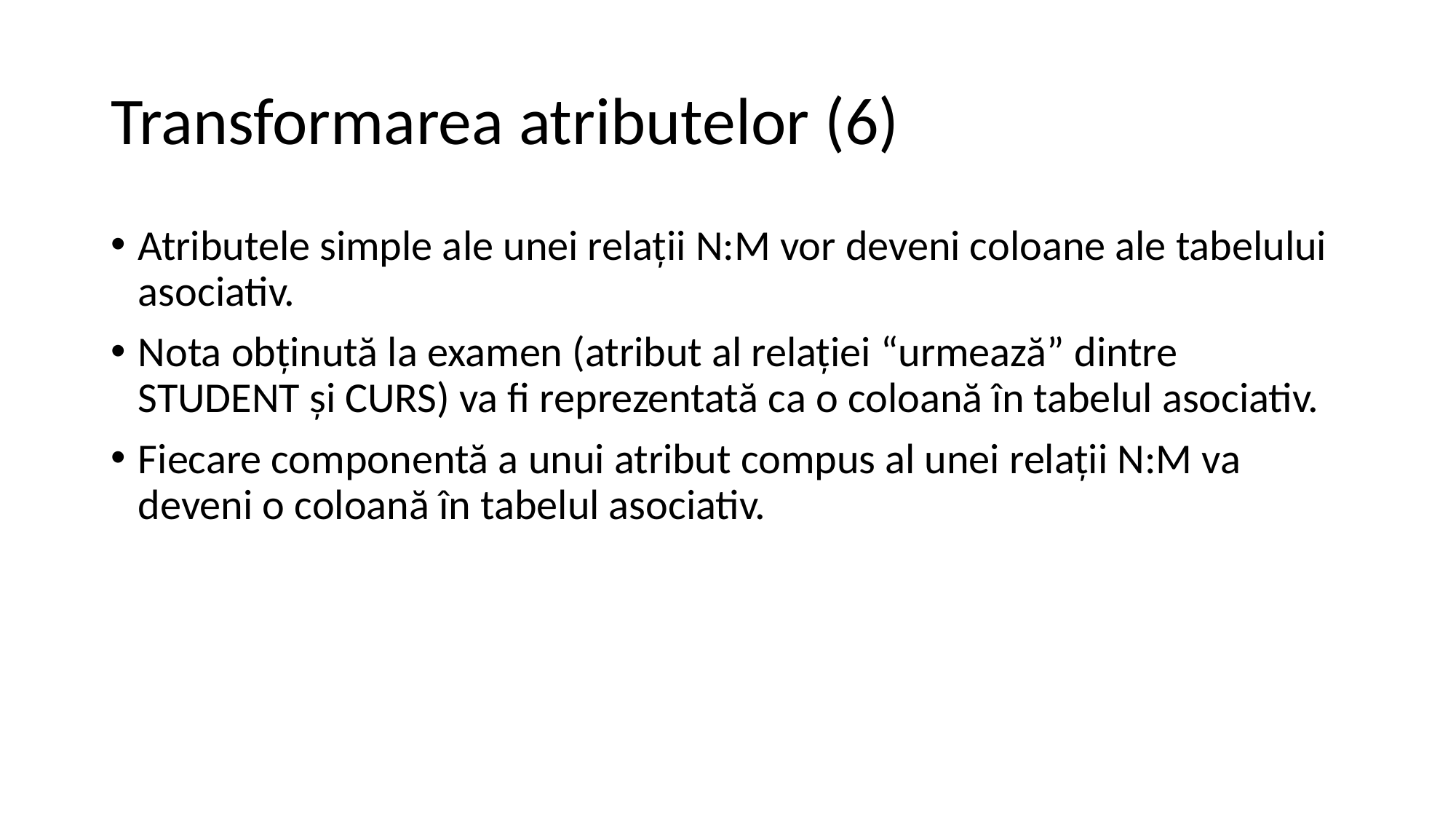

# Transformarea atributelor (6)
Atributele simple ale unei relaţii N:M vor deveni coloane ale tabelului asociativ.
Nota obţinută la examen (atribut al relaţiei “urmează” dintre STUDENT şi CURS) va fi reprezentată ca o coloană în tabelul asociativ.
Fiecare componentă a unui atribut compus al unei relaţii N:M va deveni o coloană în tabelul asociativ.